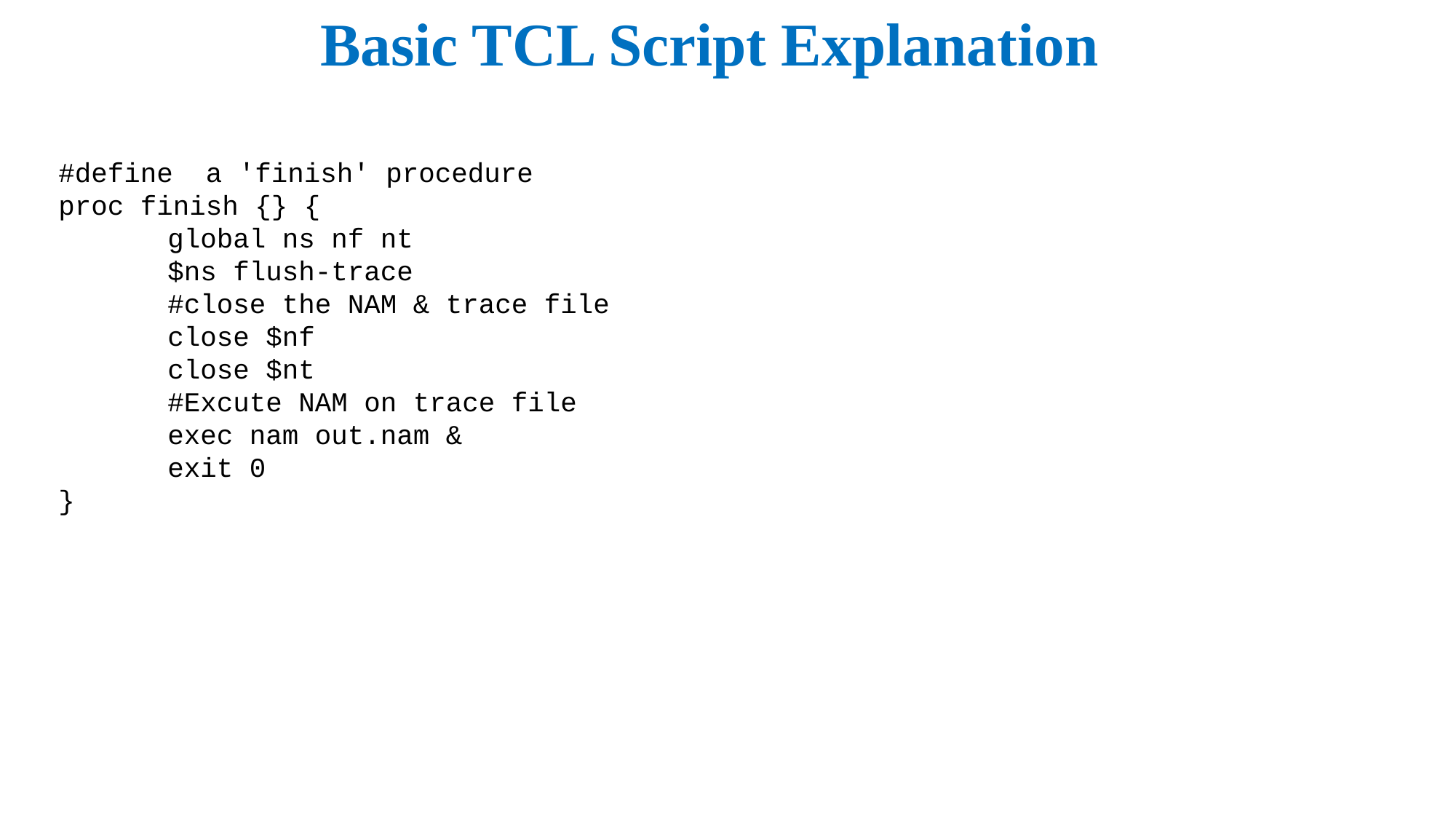

Basic TCL Script Explanation
#define  a 'finish' procedure
proc finish {} {
	global ns nf nt
	$ns flush-trace
	#close the NAM & trace file
	close $nf
	close $nt
	#Excute NAM on trace file
	exec nam out.nam &
	exit 0
}